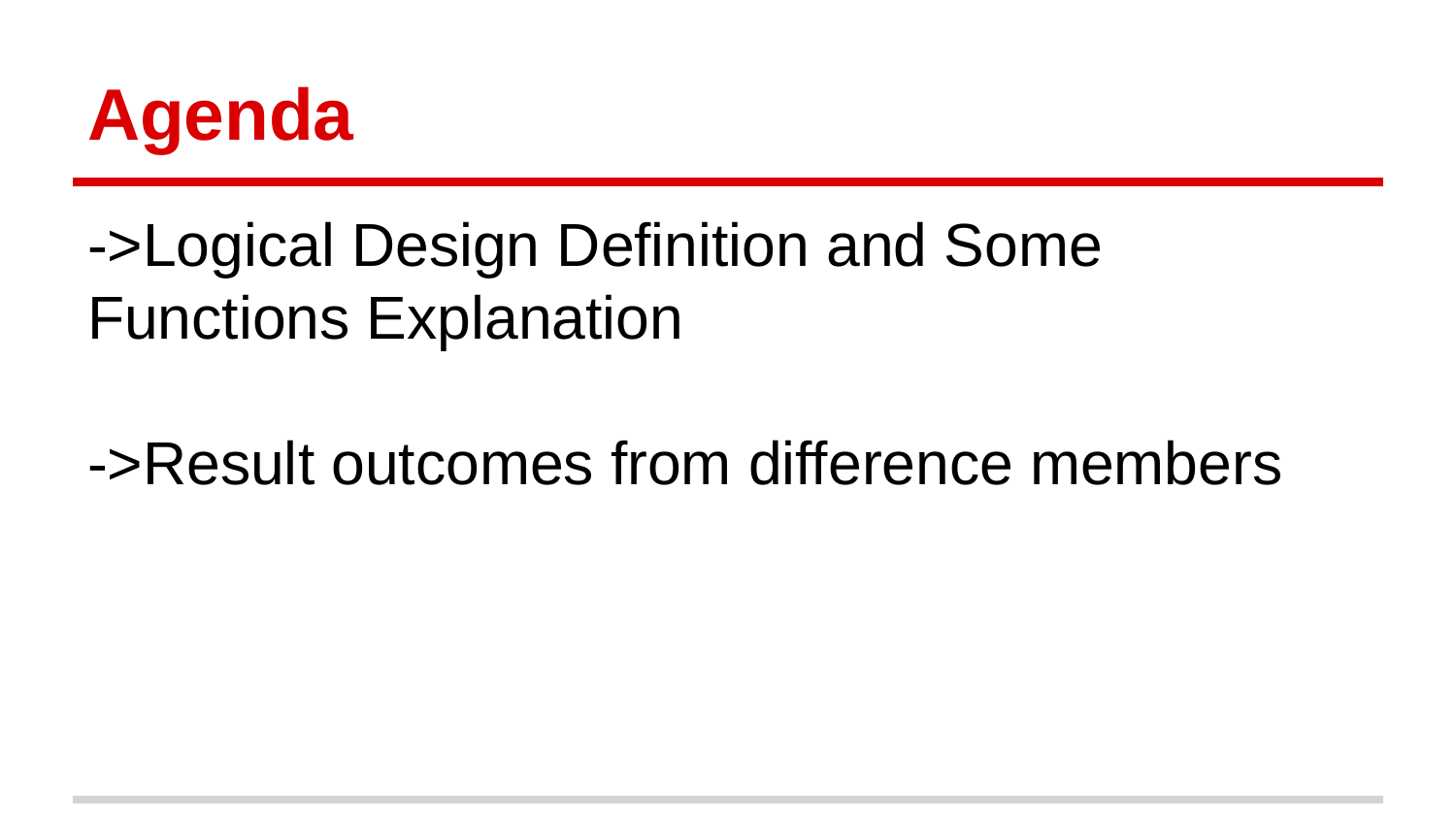

# Agenda
->Logical Design Definition and Some Functions Explanation

->Result outcomes from difference members